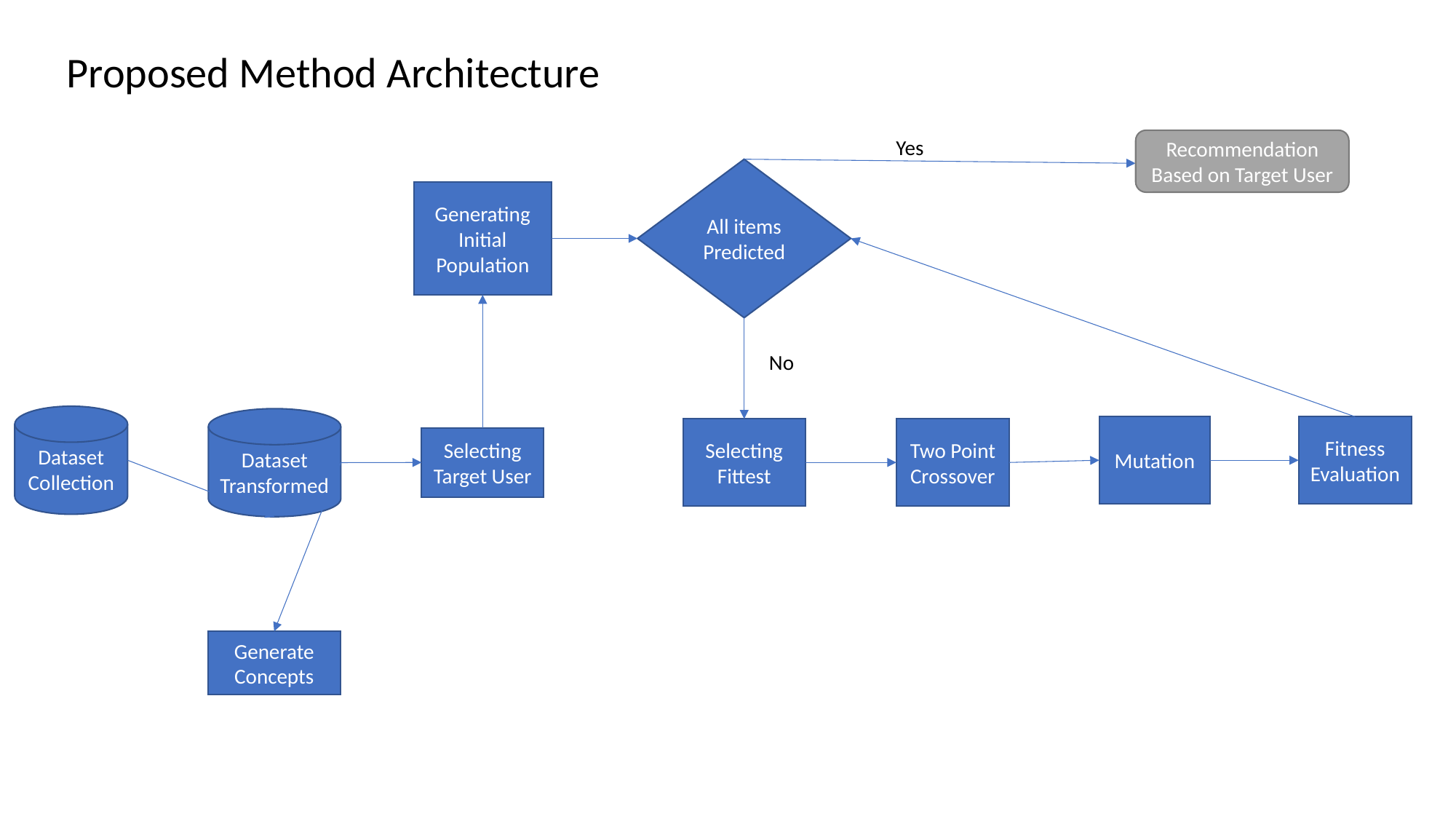

Proposed Method Architecture
Yes
Recommendation Based on Target User
All items Predicted
Generating Initial Population
No
Dataset Collection
Dataset Transformed
Mutation
Fitness Evaluation
Selecting Fittest
Two Point Crossover
Selecting Target User
Generate Concepts